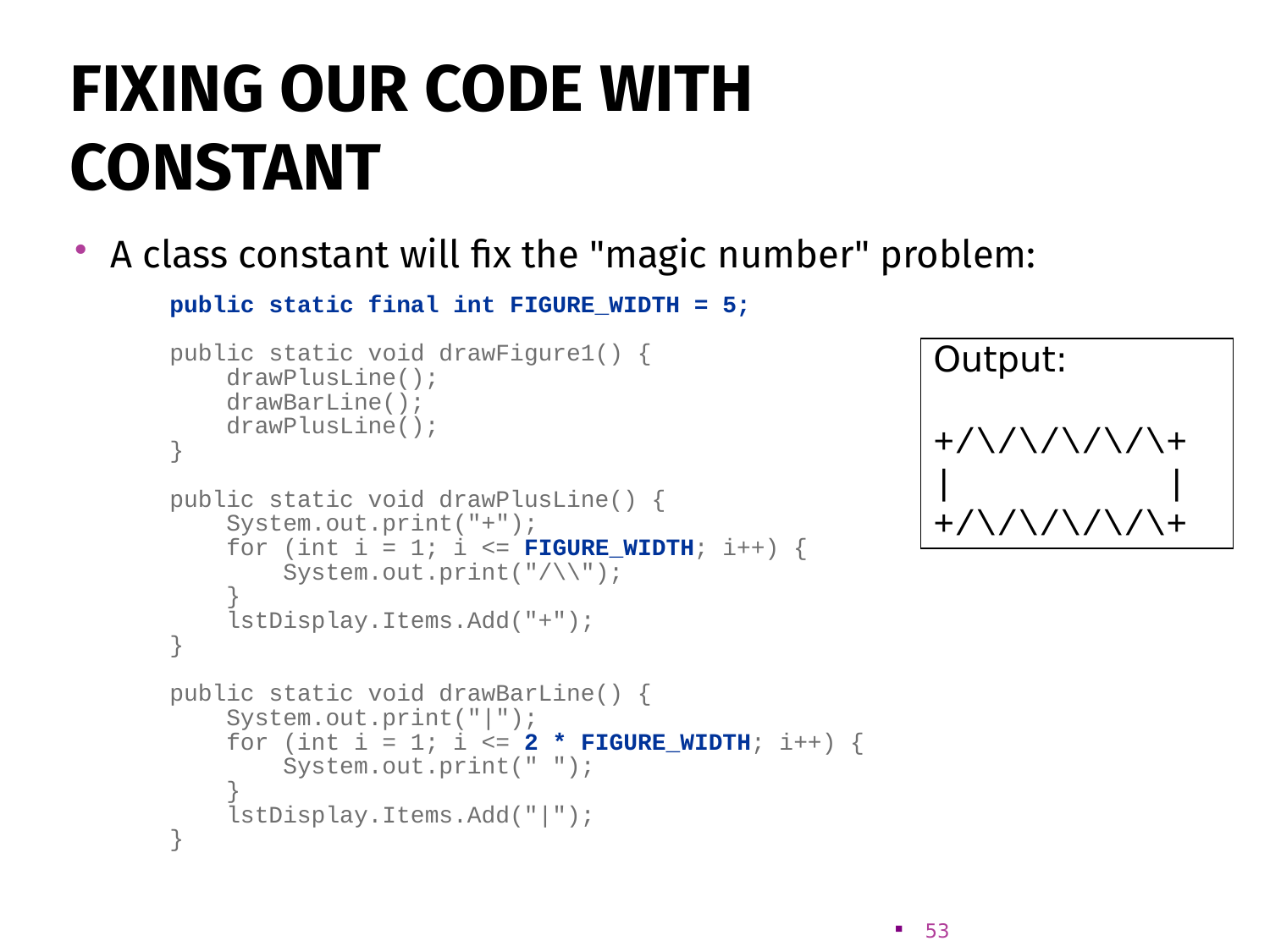

# Fixing our code with constant
A class constant will fix the "magic number" problem:

    public static final int FIGURE_WIDTH = 5;

    public static void drawFigure1() {
        drawPlusLine();
        drawBarLine();
        drawPlusLine();
    }

    public static void drawPlusLine() {
        System.out.print("+");
        for (int i = 1; i <= FIGURE_WIDTH; i++) {
            System.out.print("/\\");
        }
        lstDisplay.Items.Add("+");
    }

    public static void drawBarLine() {
        System.out.print("|");
        for (int i = 1; i <= 2 * FIGURE_WIDTH; i++) {
            System.out.print(" ");
        }
        lstDisplay.Items.Add("|");
    }
Output:

+/\/\/\/\/\+
|          |
+/\/\/\/\/\+
53